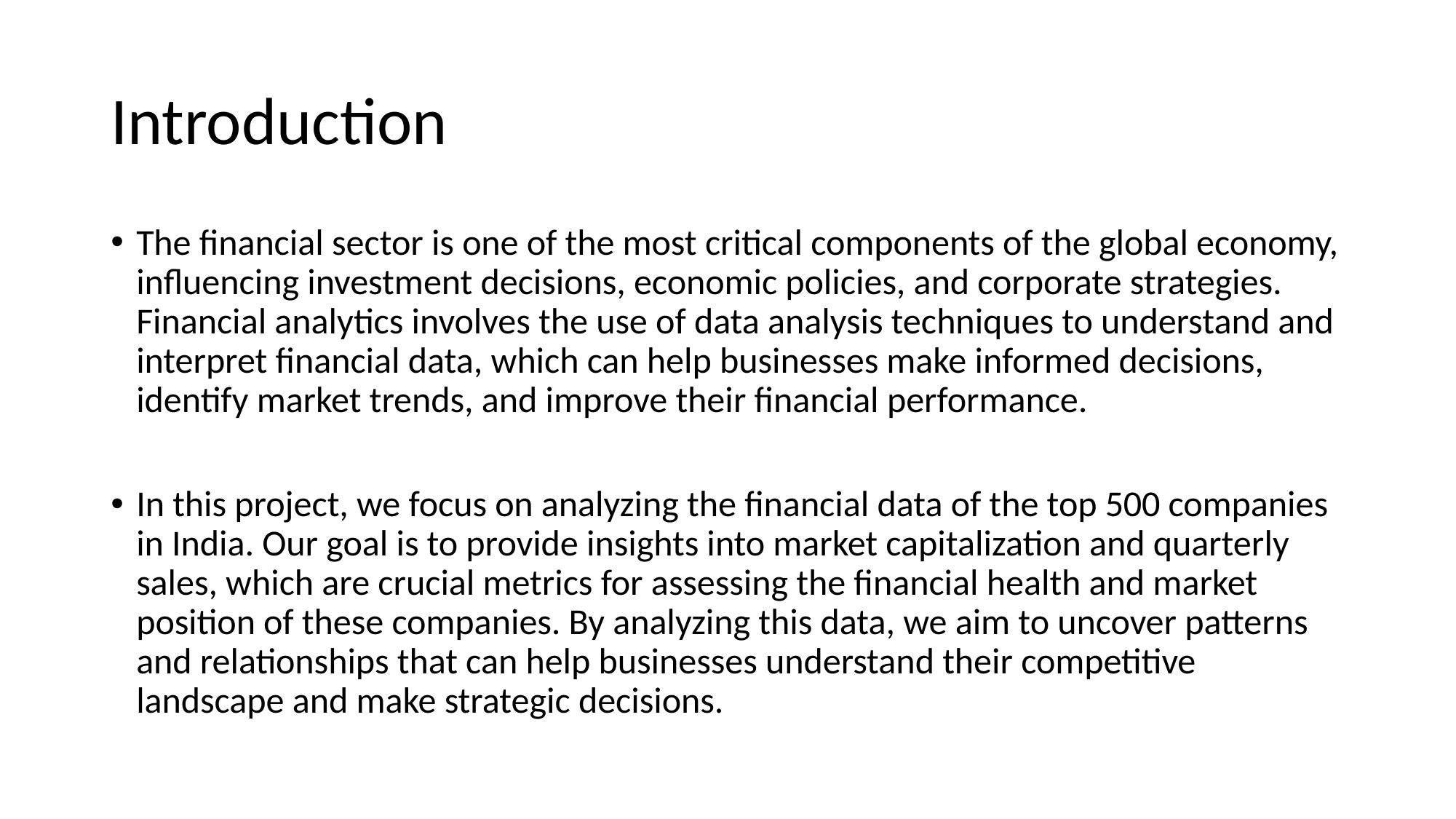

# Introduction
The financial sector is one of the most critical components of the global economy, influencing investment decisions, economic policies, and corporate strategies. Financial analytics involves the use of data analysis techniques to understand and interpret financial data, which can help businesses make informed decisions, identify market trends, and improve their financial performance.

In this project, we focus on analyzing the financial data of the top 500 companies in India. Our goal is to provide insights into market capitalization and quarterly sales, which are crucial metrics for assessing the financial health and market position of these companies. By analyzing this data, we aim to uncover patterns and relationships that can help businesses understand their competitive landscape and make strategic decisions.